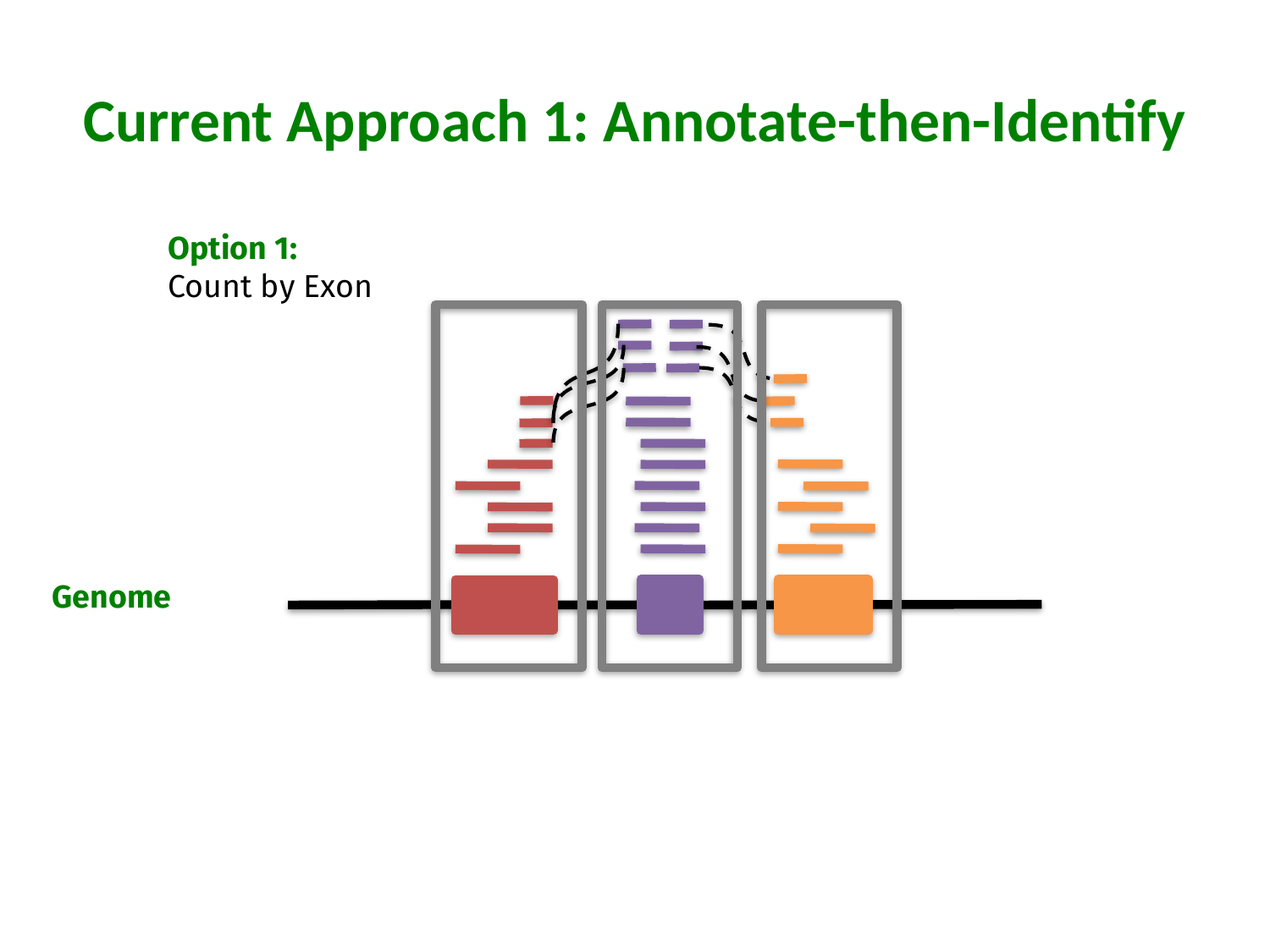

# Current Approach 1: Annotate-then-Identify
Option 1:
Count by Exon

Genome